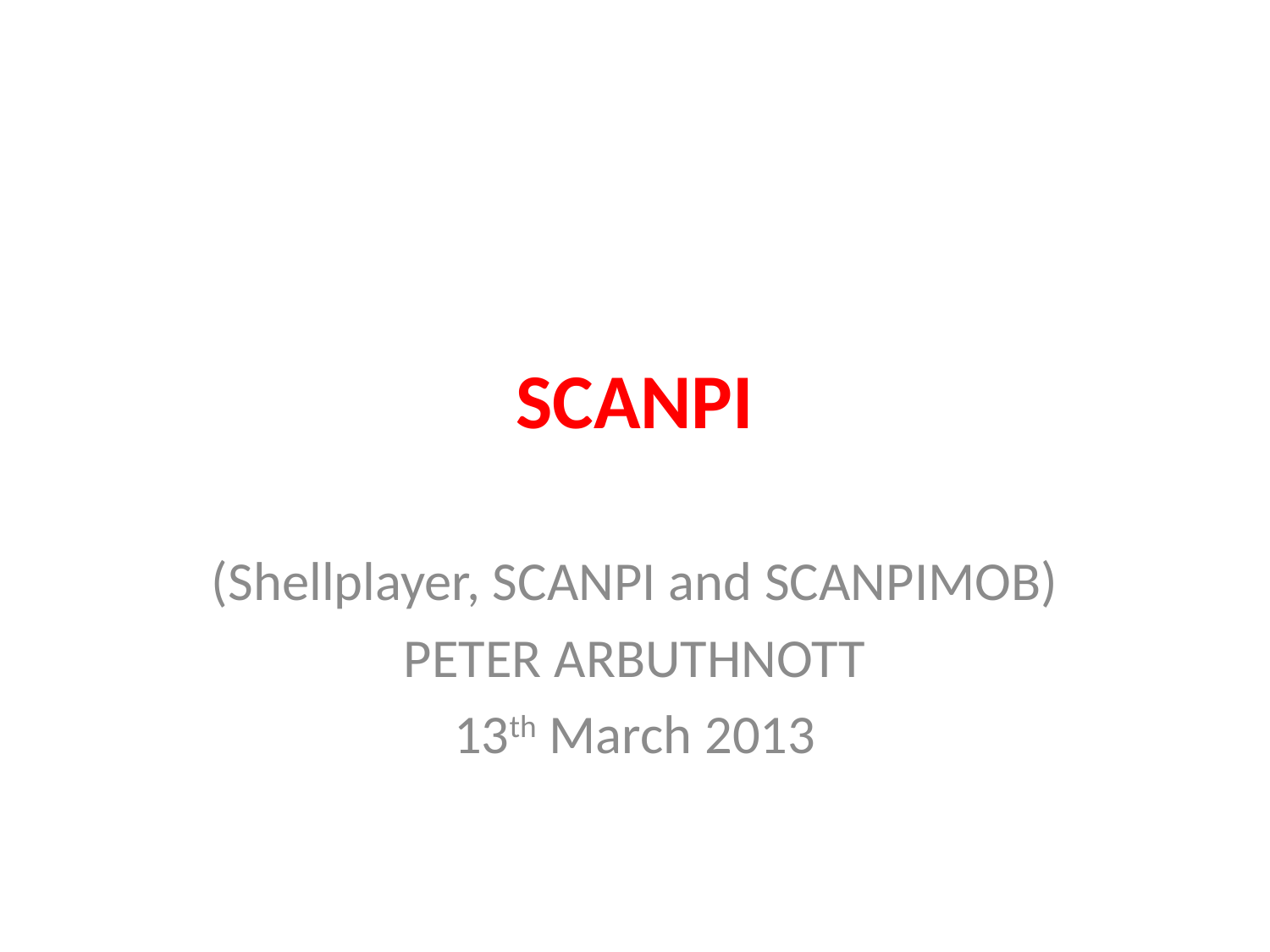

# SCANPI
(Shellplayer, SCANPI and SCANPIMOB)
PETER ARBUTHNOTT
13th March 2013